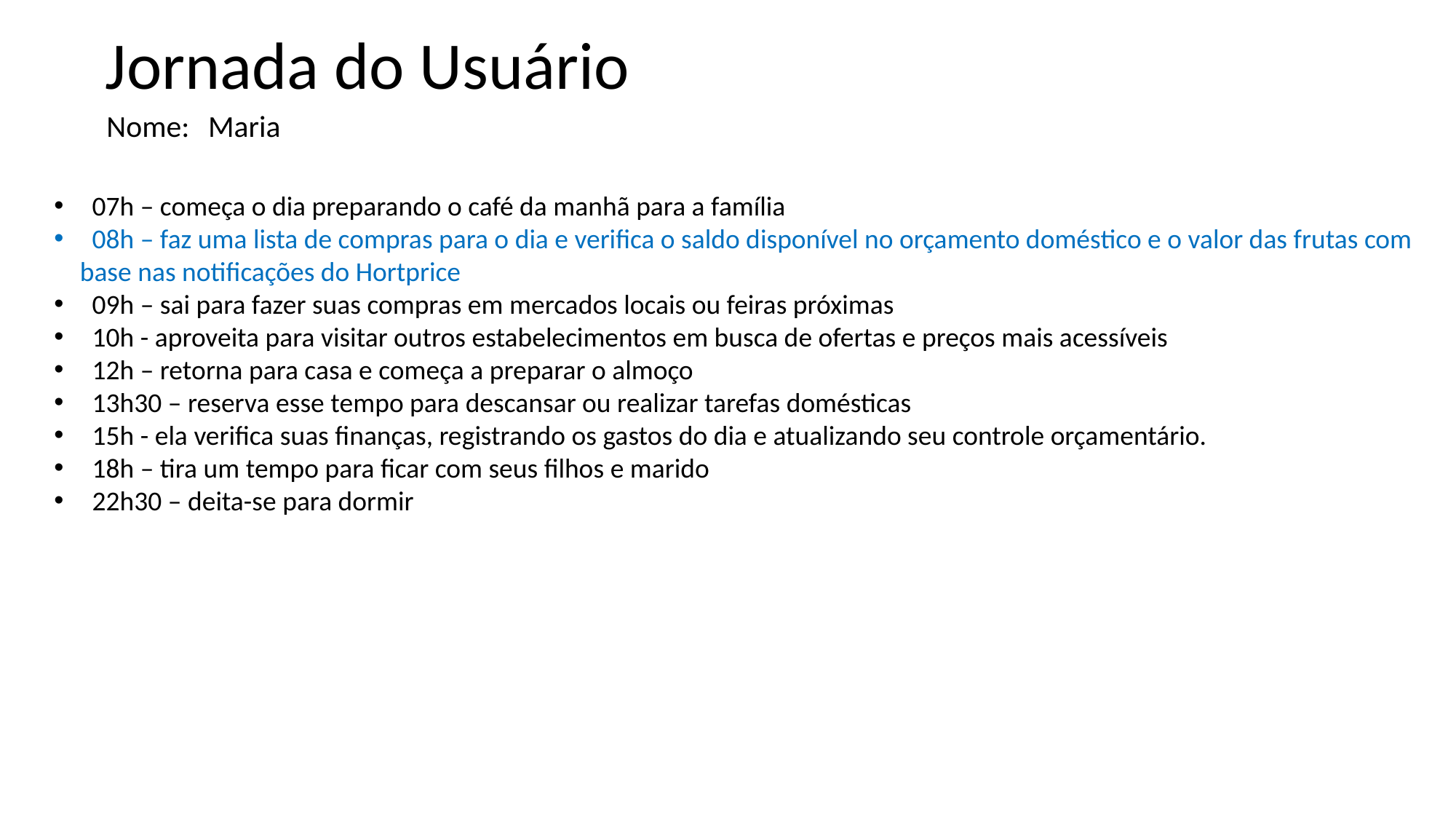

# Jornada do Usuário
Nome:
Maria
  07h – começa o dia preparando o café da manhã para a família
  08h – faz uma lista de compras para o dia e verifica o saldo disponível no orçamento doméstico e o valor das frutas com base nas notificações do Hortprice
  09h – sai para fazer suas compras em mercados locais ou feiras próximas
  10h - aproveita para visitar outros estabelecimentos em busca de ofertas e preços mais acessíveis
  12h – retorna para casa e começa a preparar o almoço
  13h30 – reserva esse tempo para descansar ou realizar tarefas domésticas
  15h - ela verifica suas finanças, registrando os gastos do dia e atualizando seu controle orçamentário.
  18h – tira um tempo para ficar com seus filhos e marido
  22h30 – deita-se para dormir